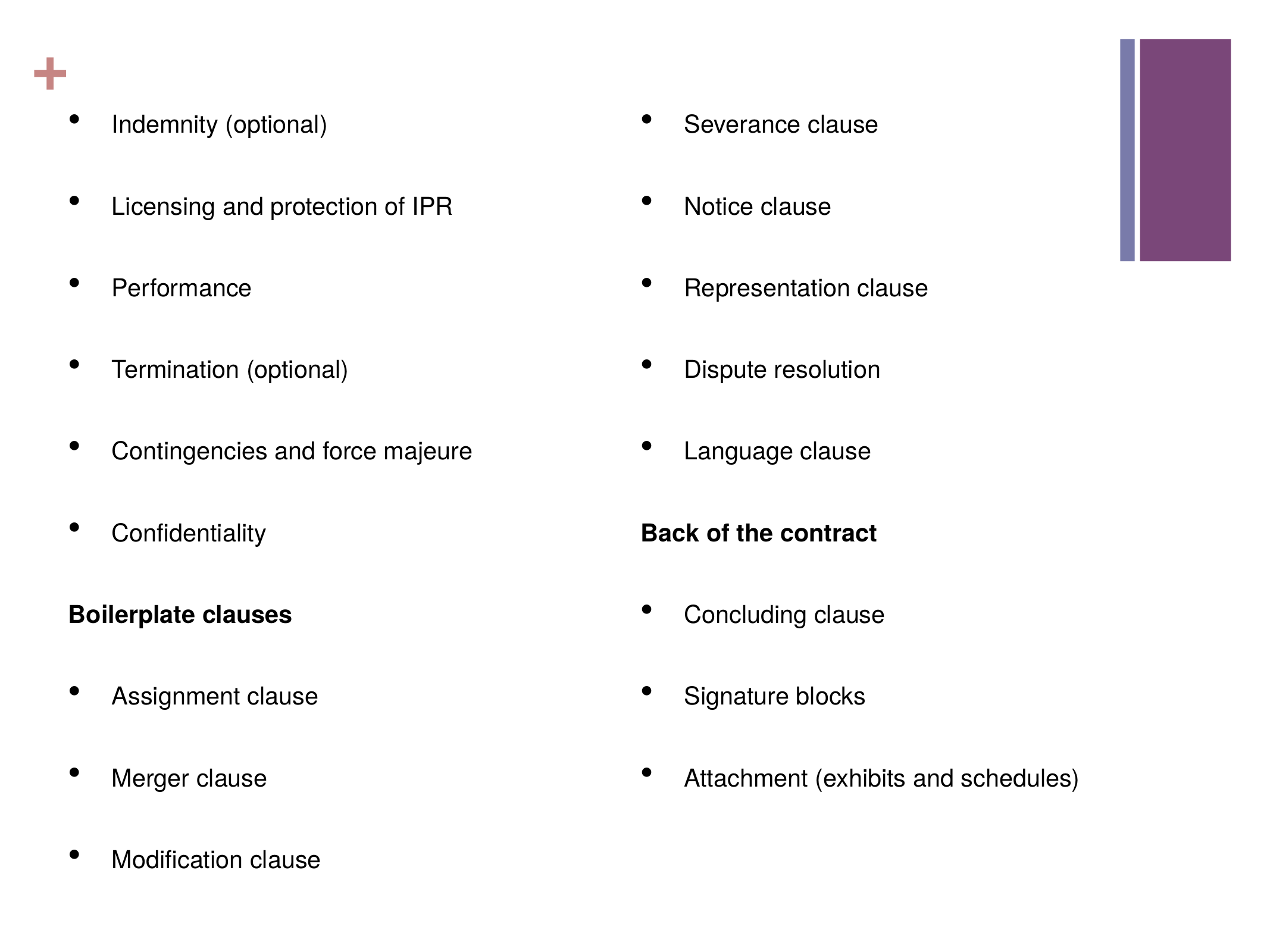

Indemnity (optional)
Licensing and protection of IPR
Performance
Termination (optional)
Contingencies and force majeure
Confidentiality
Boilerplate clauses
Assignment clause
Merger clause
Modification clause
Severance clause
Notice clause
Representation clause
Dispute resolution
Language clause
Back of the contract
Concluding clause
Signature blocks
Attachment (exhibits and schedules)